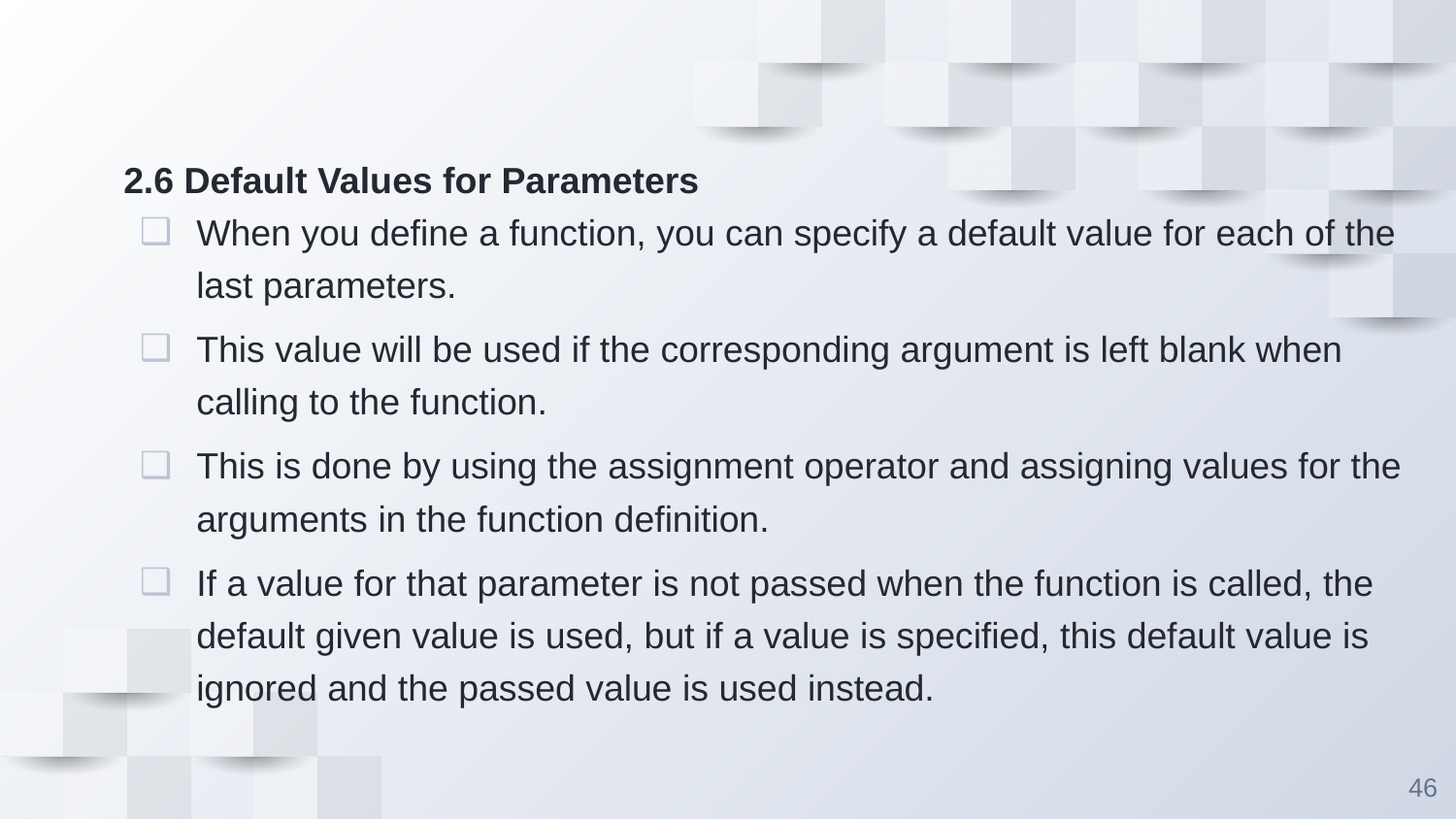

# 2.6 Default Values for Parameters
When you define a function, you can specify a default value for each of the last parameters.
This value will be used if the corresponding argument is left blank when calling to the function.
This is done by using the assignment operator and assigning values for the arguments in the function definition.
If a value for that parameter is not passed when the function is called, the default given value is used, but if a value is specified, this default value is ignored and the passed value is used instead.

46